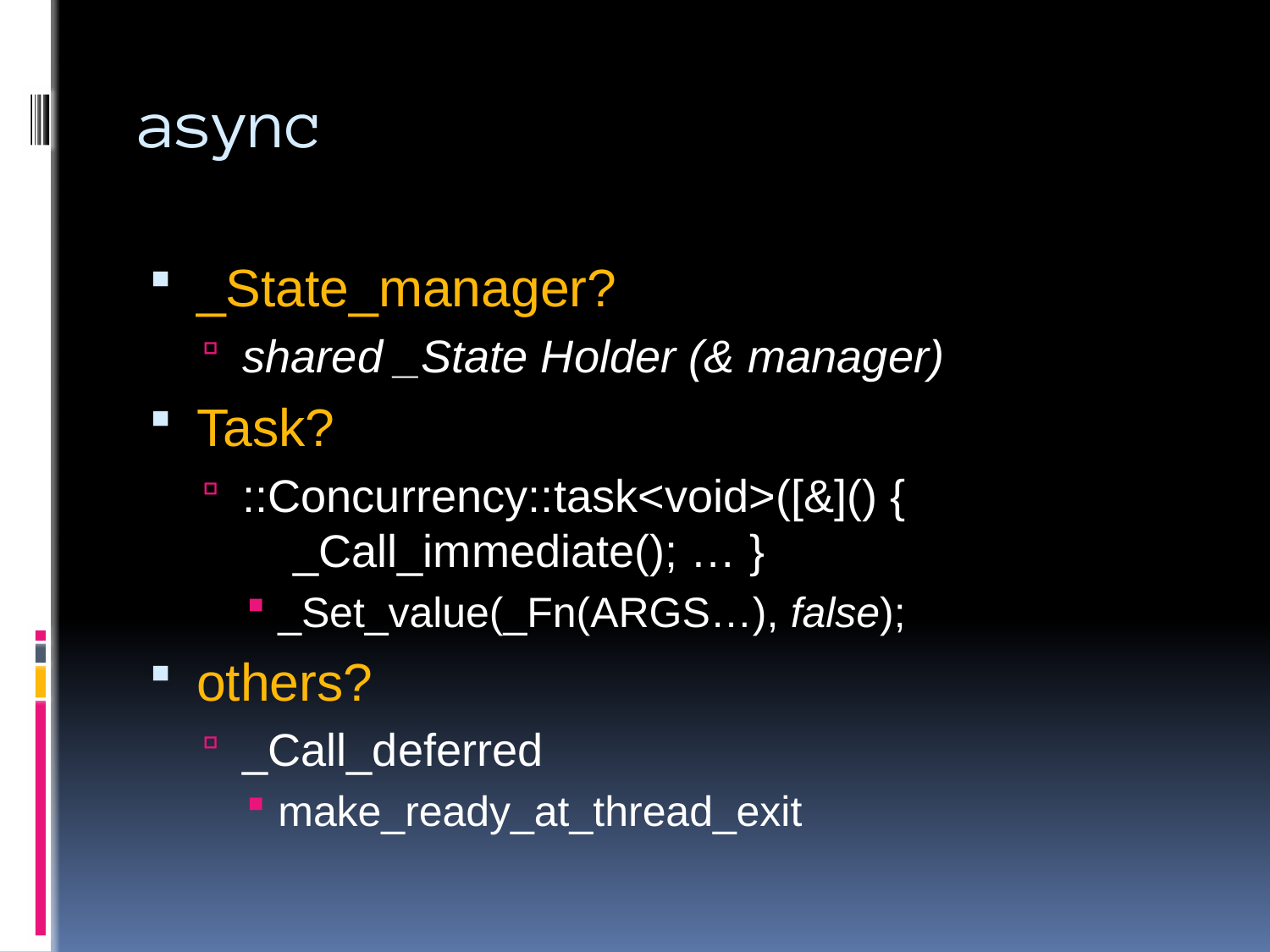

# async
_State_manager?
shared _State Holder (& manager)
Task?
::Concurrency::task<void>([&]() {
    _Call_immediate(); … }
_Set_value(_Fn(ARGS…), false);
others?
_Call_deferred
make_ready_at_thread_exit